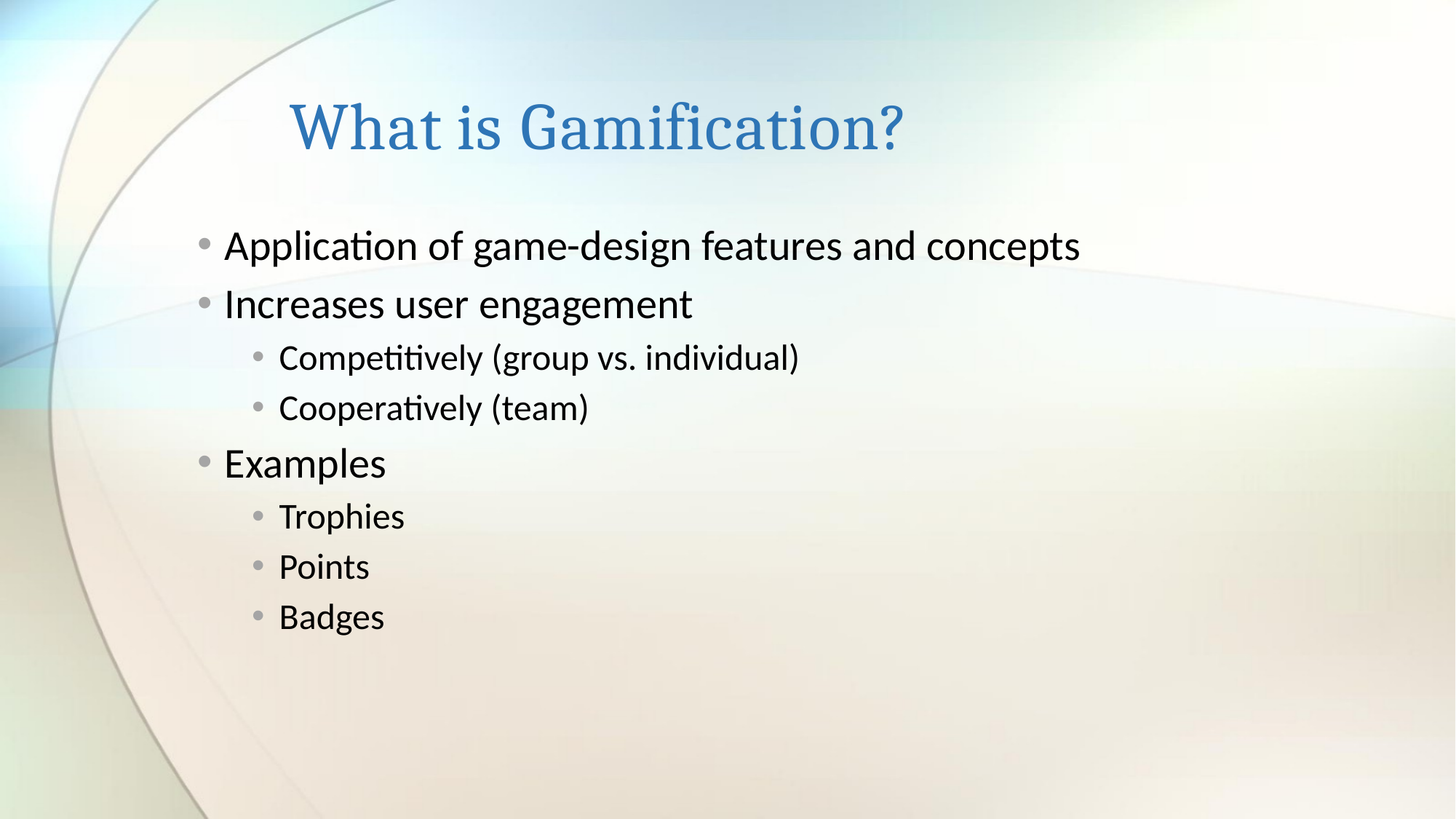

# What is Gamification?
Application of game-design features and concepts
Increases user engagement
Competitively (group vs. individual)
Cooperatively (team)
Examples
Trophies
Points
Badges